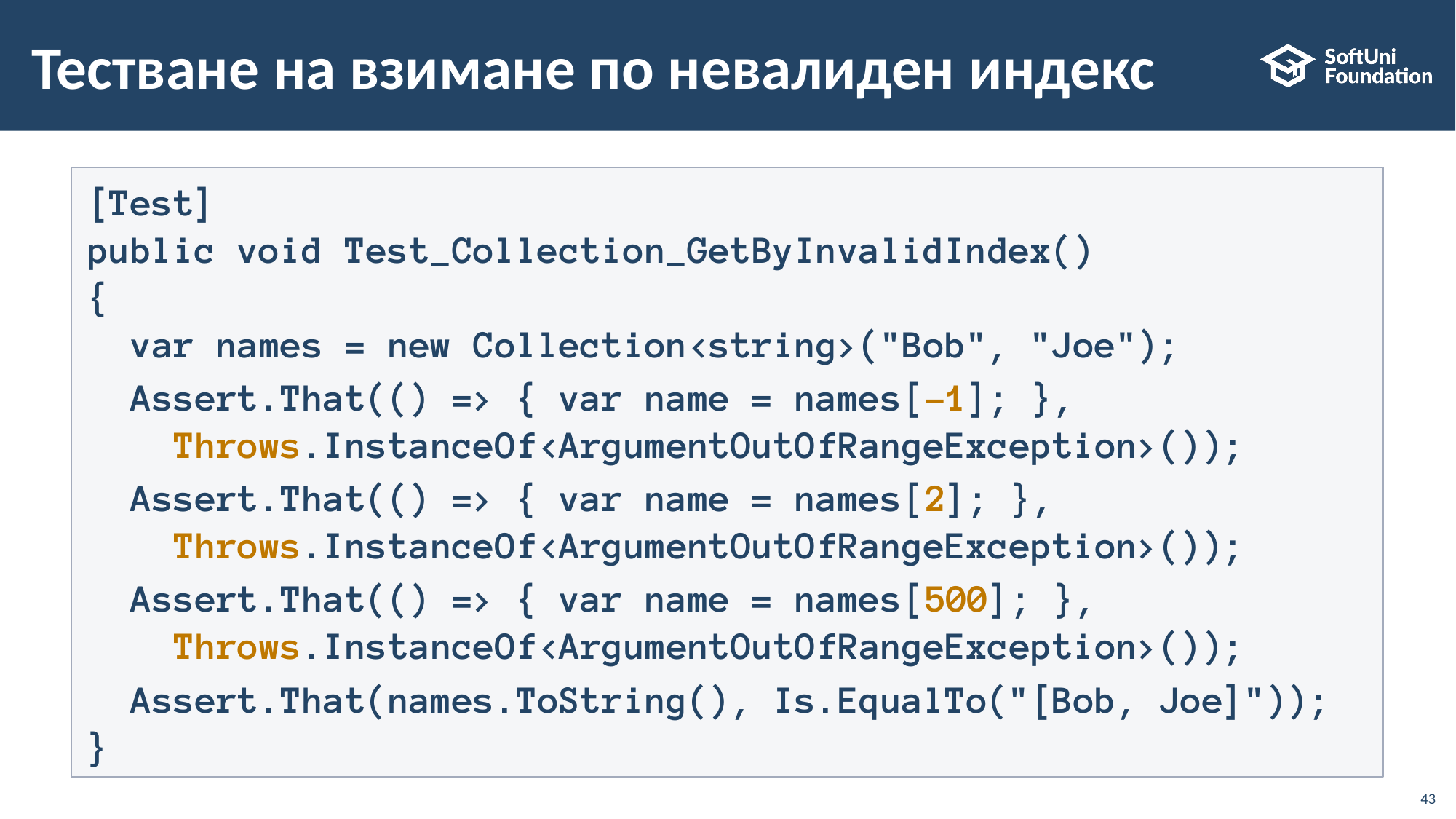

# Тестване на взимане по невалиден индекс
[Test]
public void Test_Collection_GetByInvalidIndex()
{
  var names = new Collection<string>("Bob", "Joe");
  Assert.That(() => { var name = names[-1]; },
    Throws.InstanceOf<ArgumentOutOfRangeException>());
  Assert.That(() => { var name = names[2]; },
    Throws.InstanceOf<ArgumentOutOfRangeException>());
  Assert.That(() => { var name = names[500]; },
    Throws.InstanceOf<ArgumentOutOfRangeException>());
  Assert.That(names.ToString(), Is.EqualTo("[Bob, Joe]"));
}
43